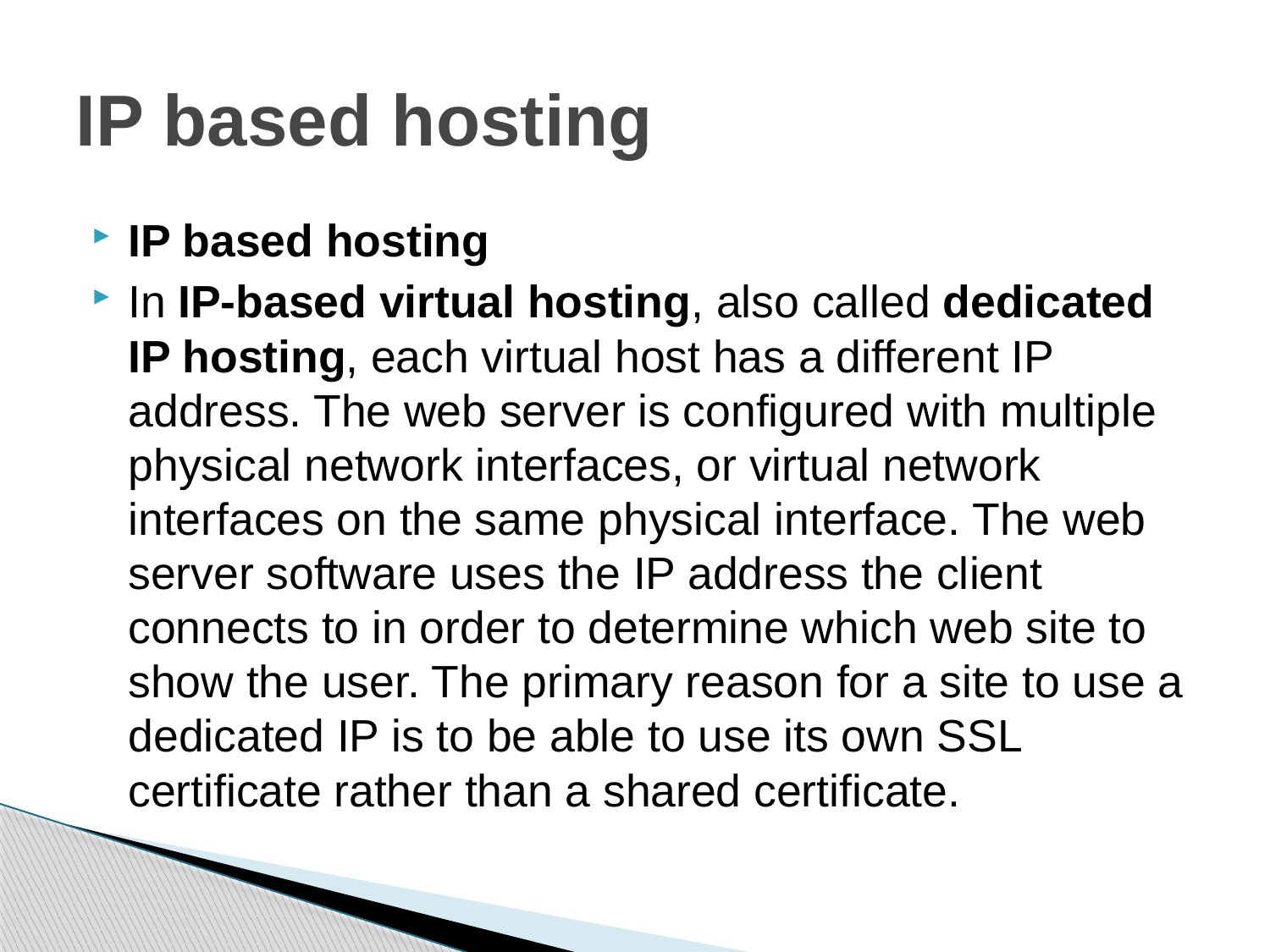

# IP based hosting
IP based hosting
In IP-based virtual hosting, also called dedicated IP hosting, each virtual host has a different IP address. The web server is configured with multiple physical network interfaces, or virtual network interfaces on the same physical interface. The web server software uses the IP address the client connects to in order to determine which web site to show the user. The primary reason for a site to use a dedicated IP is to be able to use its own SSL certificate rather than a shared certificate.